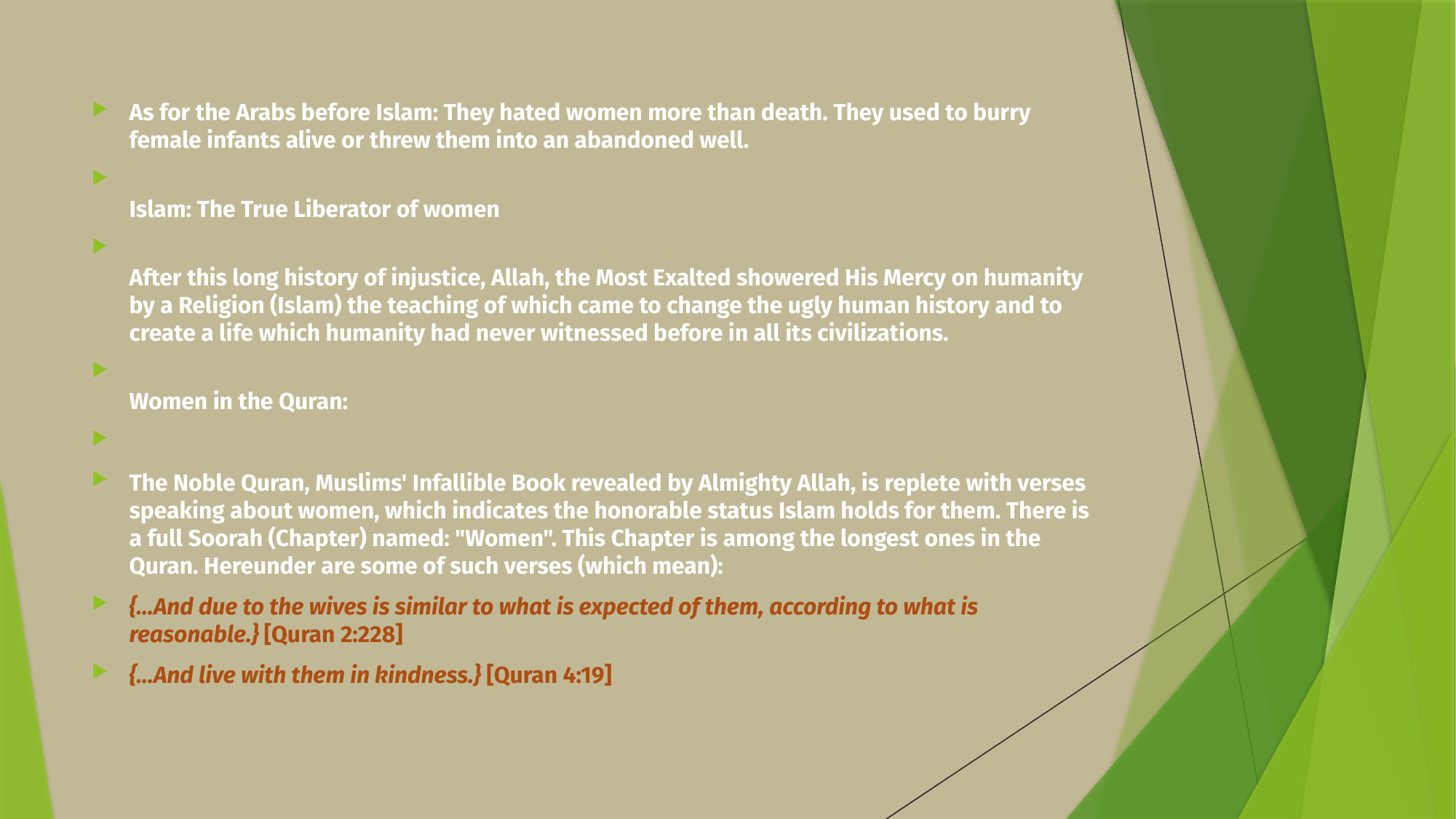

As for the Arabs before Islam: They hated women more than death. They used to burry female infants alive or threw them into an abandoned well.
Islam: The True Liberator of women
After this long history of injustice, Allah, the Most Exalted showered His Mercy on humanity by a Religion (Islam) the teaching of which came to change the ugly human history and to create a life which humanity had never witnessed before in all its civilizations.
Women in the Quran:

The Noble Quran, Muslims' Infallible Book revealed by Almighty Allah, is replete with verses speaking about women, which indicates the honorable status Islam holds for them. There is a full Soorah (Chapter) named: "Women". This Chapter is among the longest ones in the Quran. Hereunder are some of such verses (which mean):
{…And due to the wives is similar to what is expected of them, according to what is reasonable.} [Quran 2:228]
{…And live with them in kindness.} [Quran 4:19]